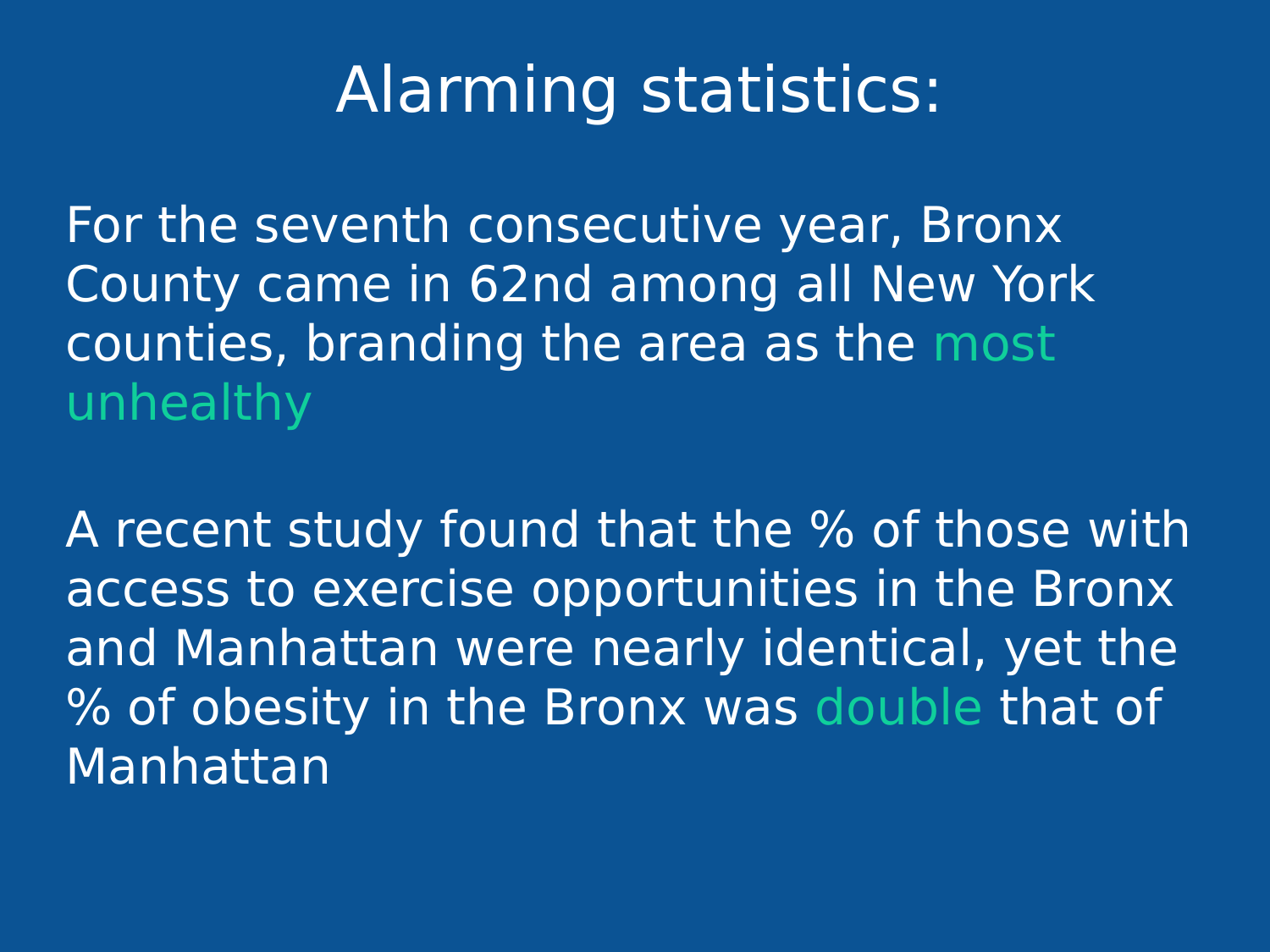

Alarming statistics:

For the seventh consecutive year, Bronx County came in 62nd among all New York counties, branding the area as the most unhealthy

A recent study found that the % of those with access to exercise opportunities in the Bronx and Manhattan were nearly identical, yet the % of obesity in the Bronx was double that of Manhattan